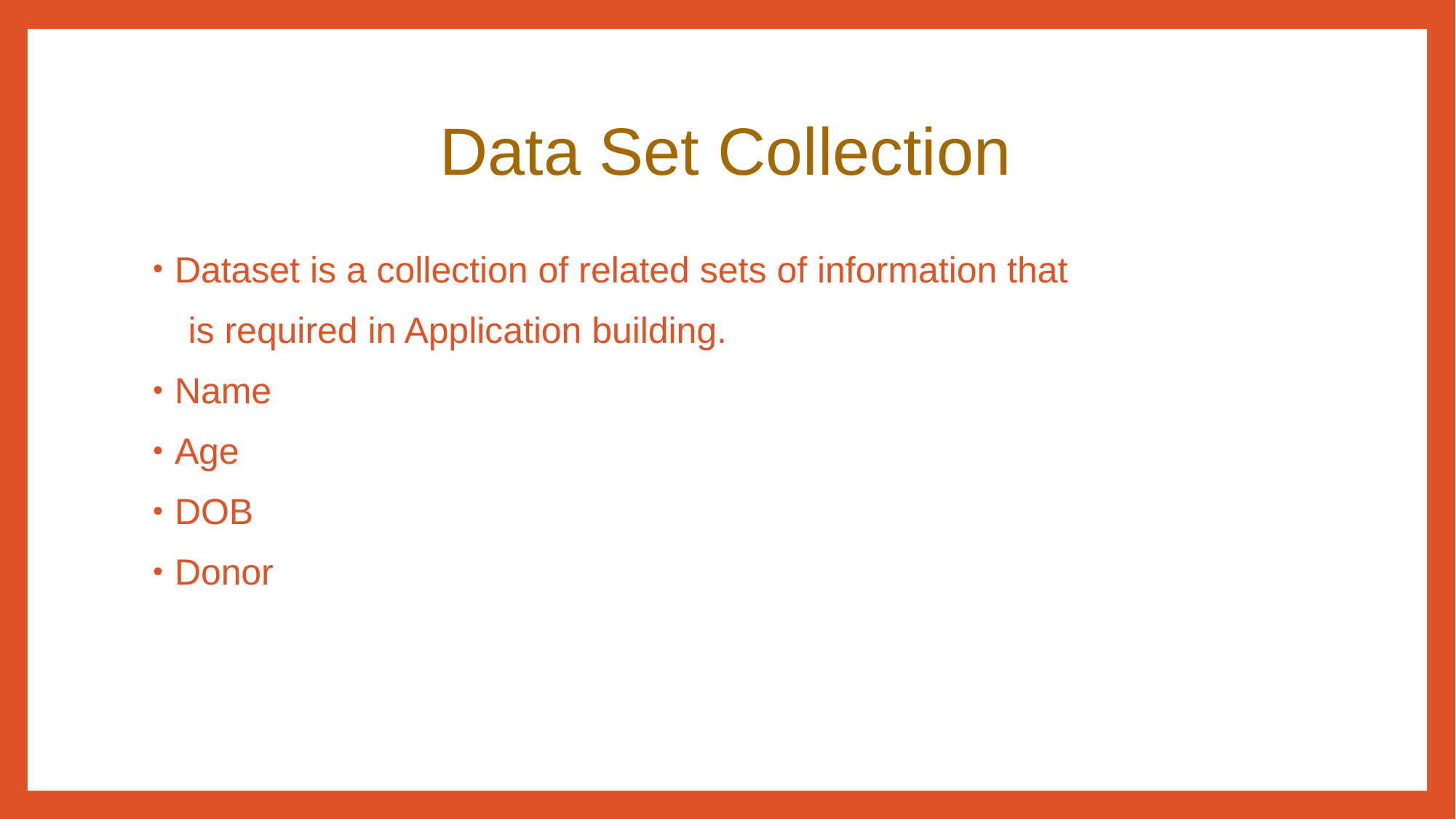

# Data Set Collection
Dataset is a collection of related sets of information that
    is required in Application building.
Name
Age
DOB
Donor